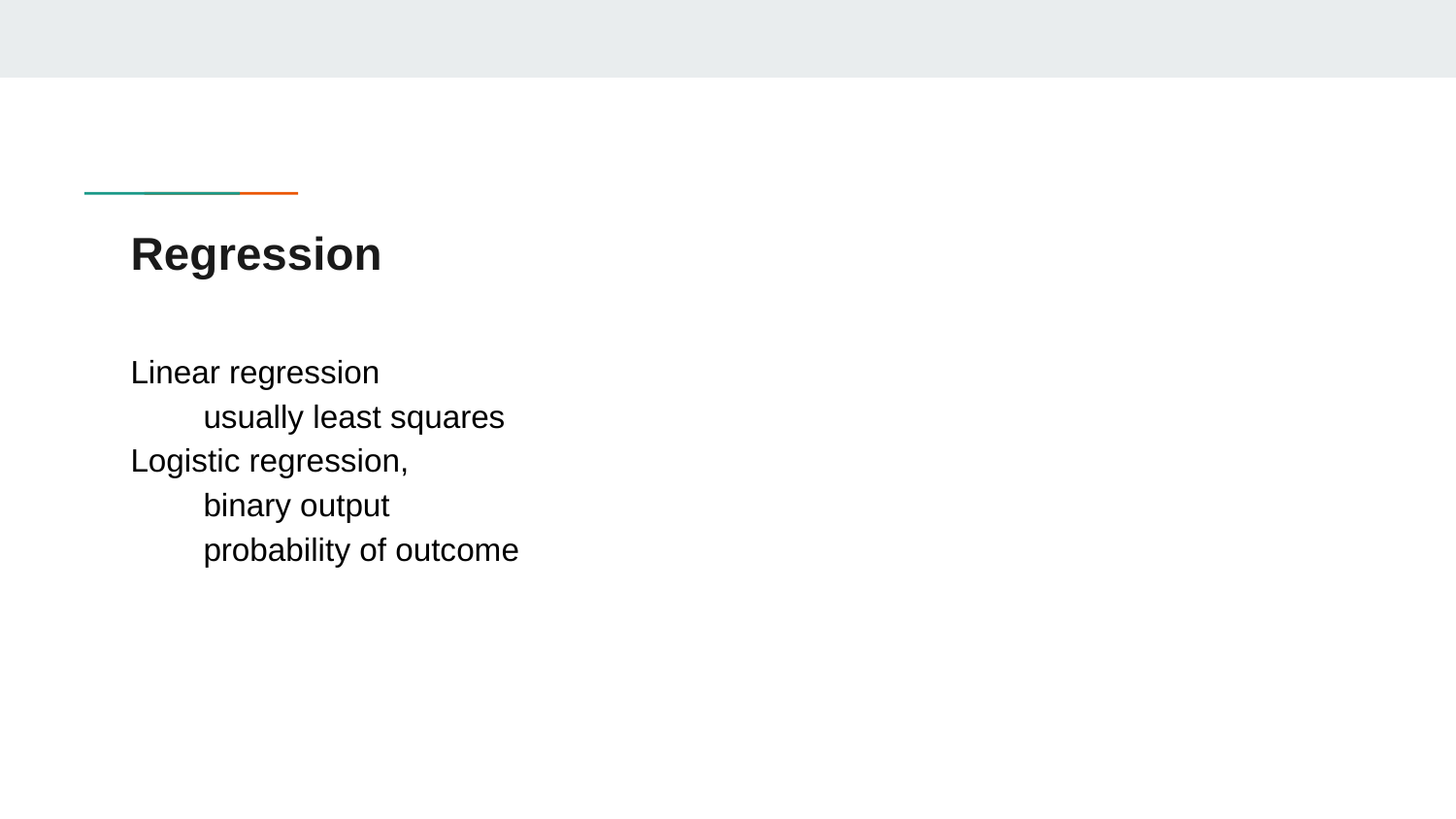

# Regression
Linear regression
usually least squares
Logistic regression,
binary output
probability of outcome